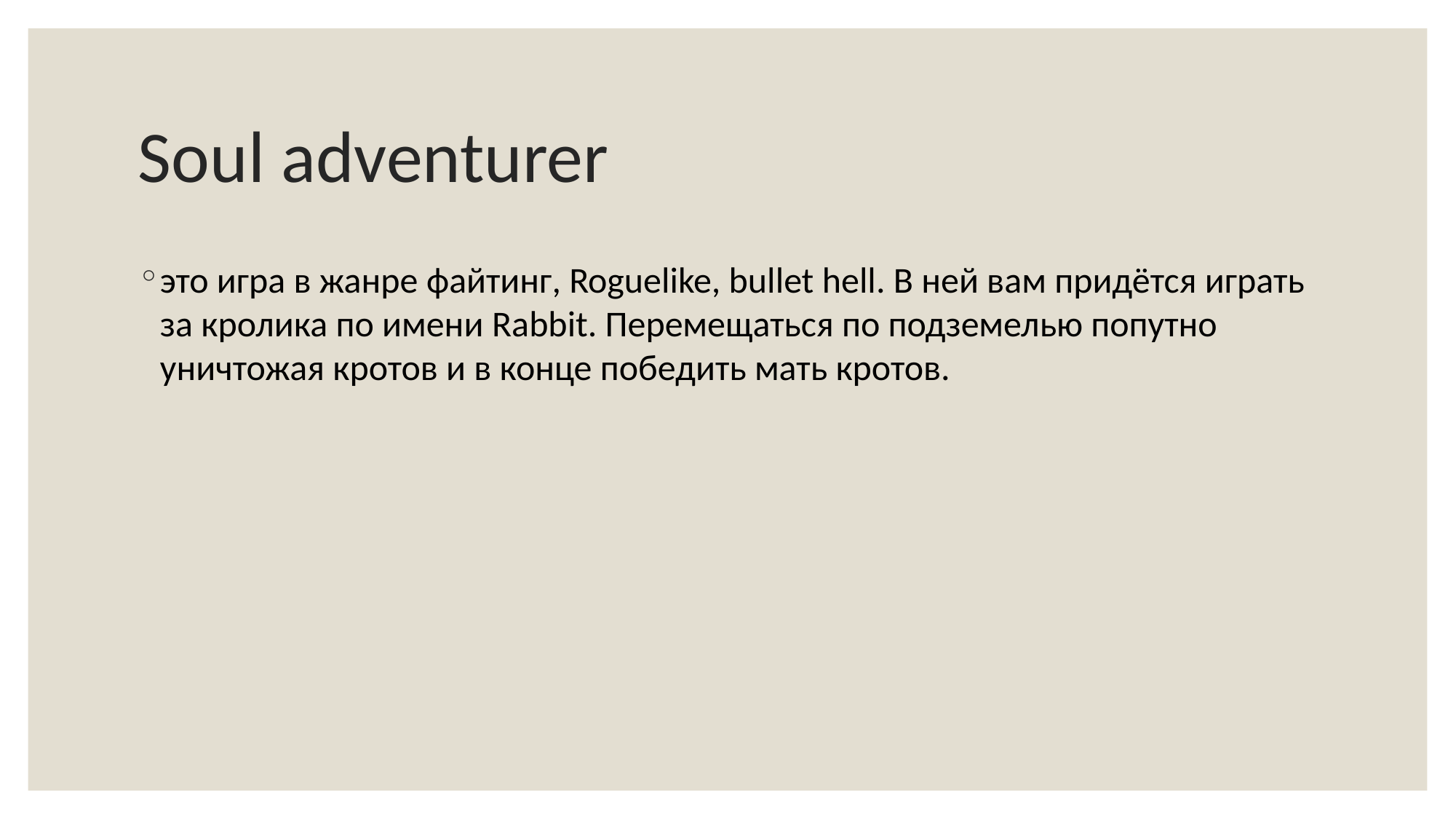

# Soul adventurer
это игра в жанре файтинг, Roguelike, bullet hell. В ней вам придётся играть за кролика по имени Rabbit. Перемещаться по подземелью попутно уничтожая кротов и в конце победить мать кротов.